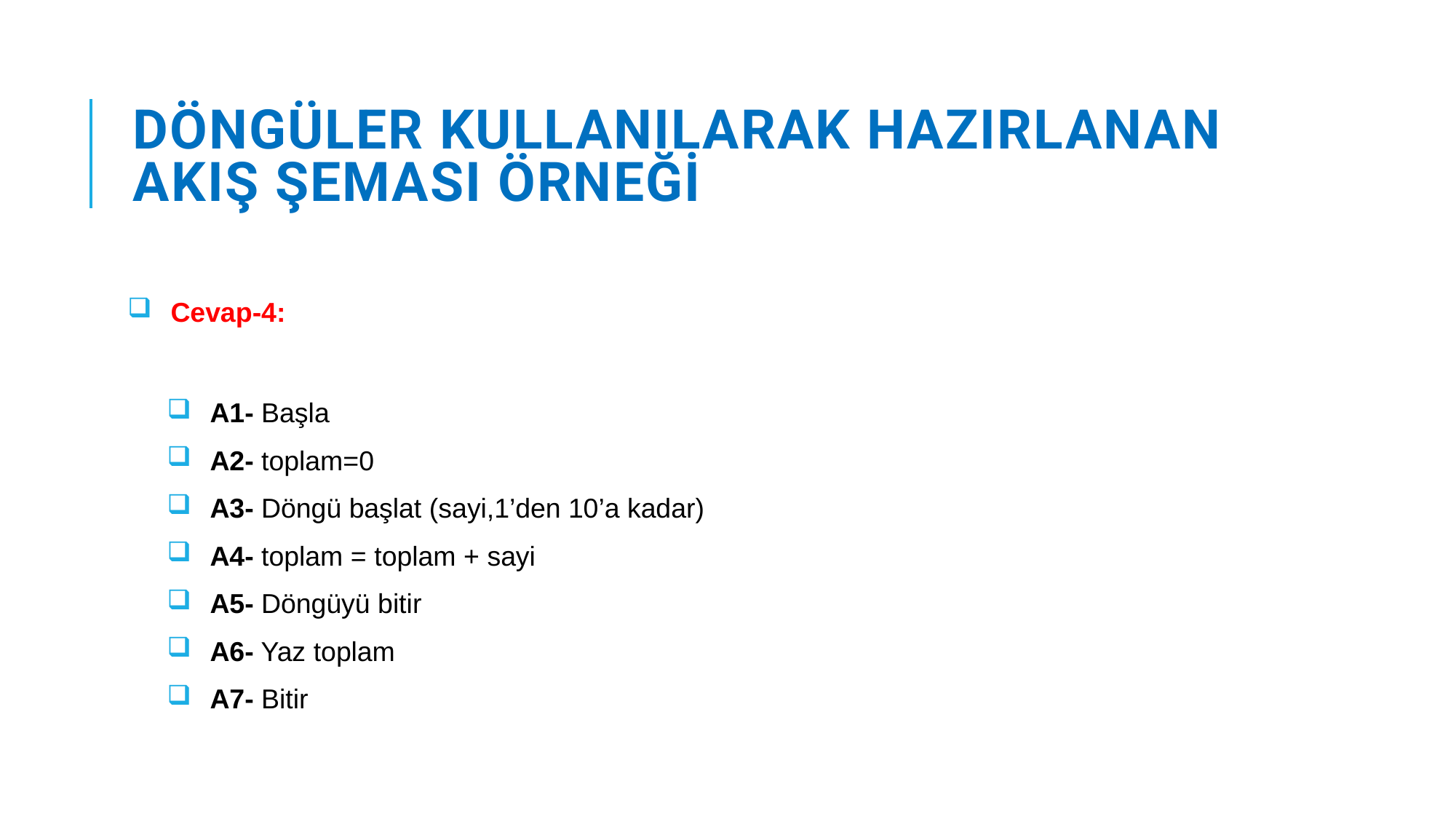

# Döngüler Kullanılarak Hazırlanan Akış Şeması Örneği
Cevap-4:

A1- Başla
A2- toplam=0
A3- Döngü başlat (sayi,1’den 10’a kadar)
A4- toplam = toplam + sayi
A5- Döngüyü bitir
A6- Yaz toplam
A7- Bitir